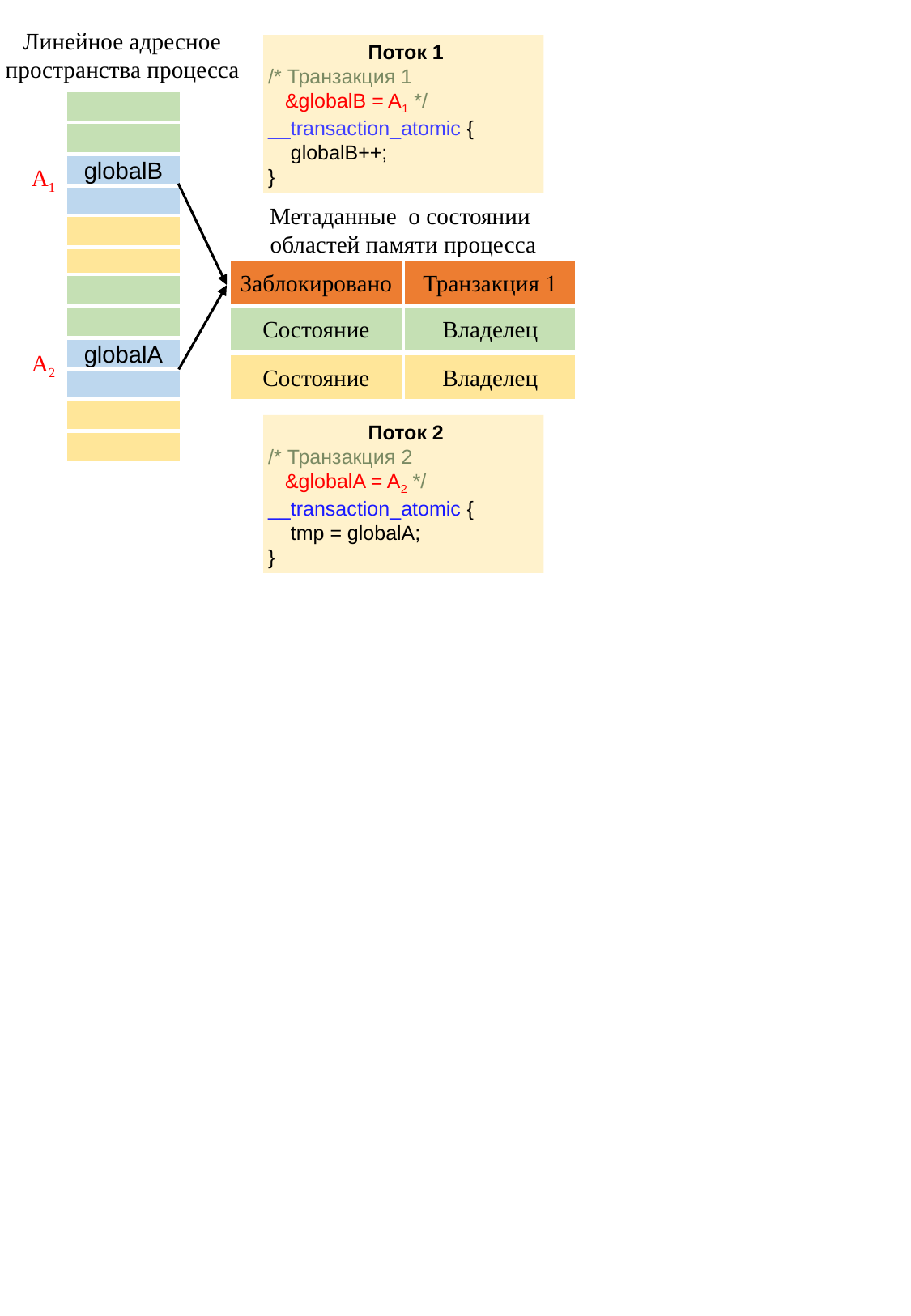

Линейное адресное пространства процесса

globalB

globalA

Поток 1
/* Транзакция 1
   &globalB = A1 */
__transaction_atomic {
    globalB++;
}
A1
Метаданные  о состоянии
областей памяти процесса
Заблокировано
Транзакция 1
Состояние
Владелец
Состояние
Владелец
A2
Поток 2
/* Транзакция 2
   &globalA = A2 */
__transaction_atomic {
    tmp = globalA;
}